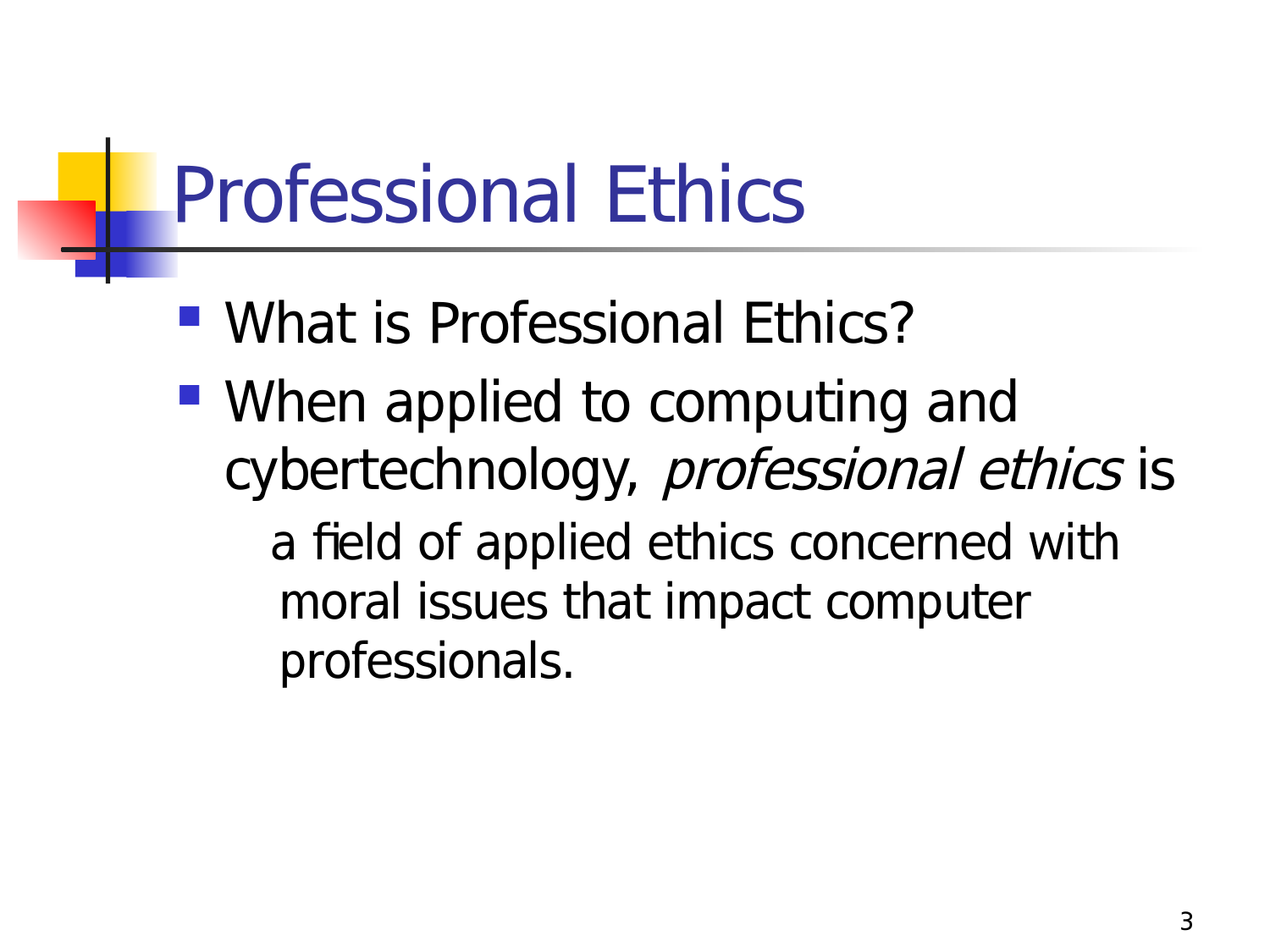

# Professional Ethics
What is Professional Ethics?
When applied to computing and cybertechnology, professional ethics is
  a field of applied ethics concerned with moral issues that impact computer professionals.
3